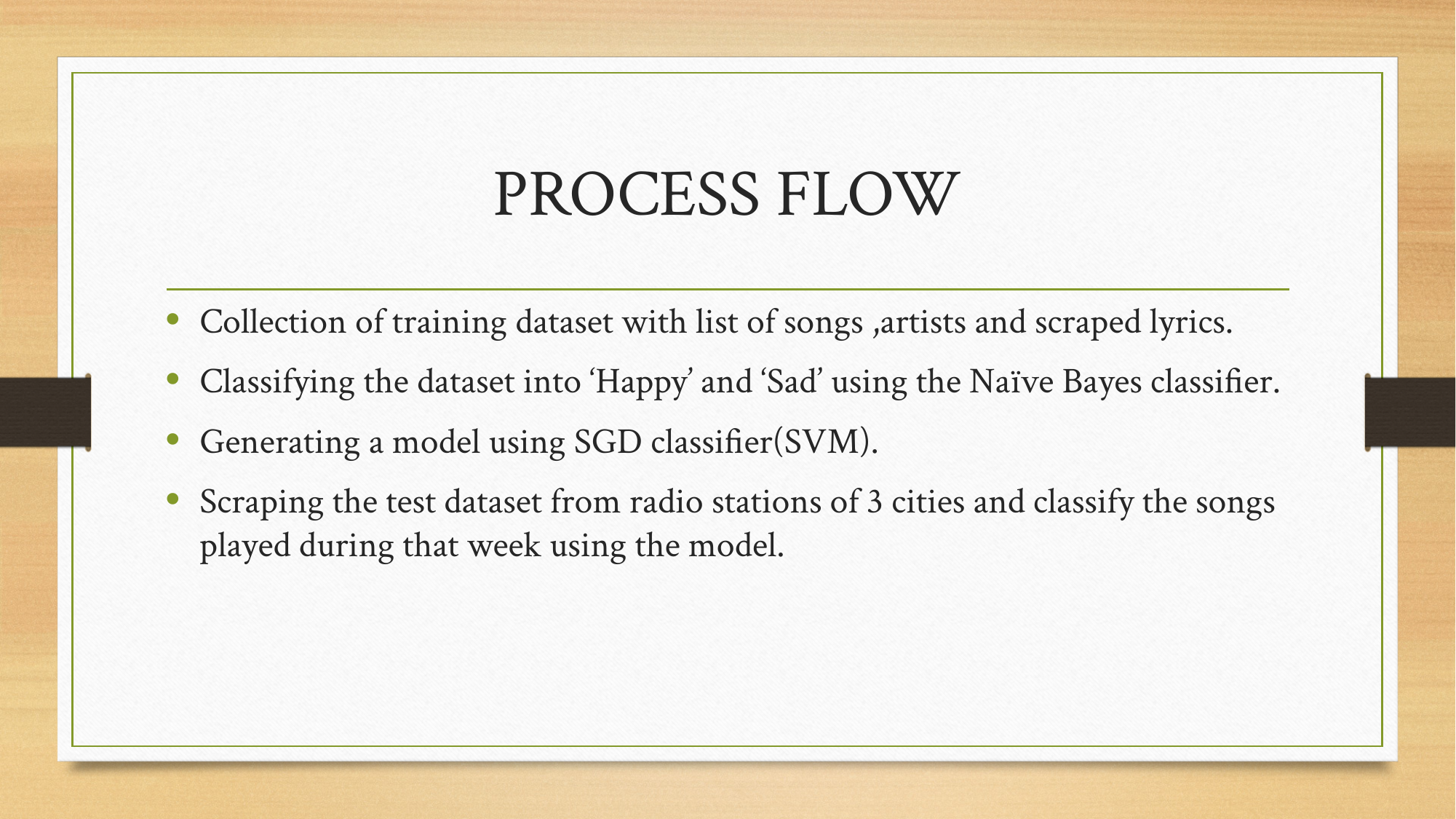

# PROCESS FLOW
Collection of training dataset with list of songs ,artists and scraped lyrics.
Classifying the dataset into ‘Happy’ and ‘Sad’ using the Naïve Bayes classifier.
Generating a model using SGD classifier(SVM).
Scraping the test dataset from radio stations of 3 cities and classify the songs played during that week using the model.